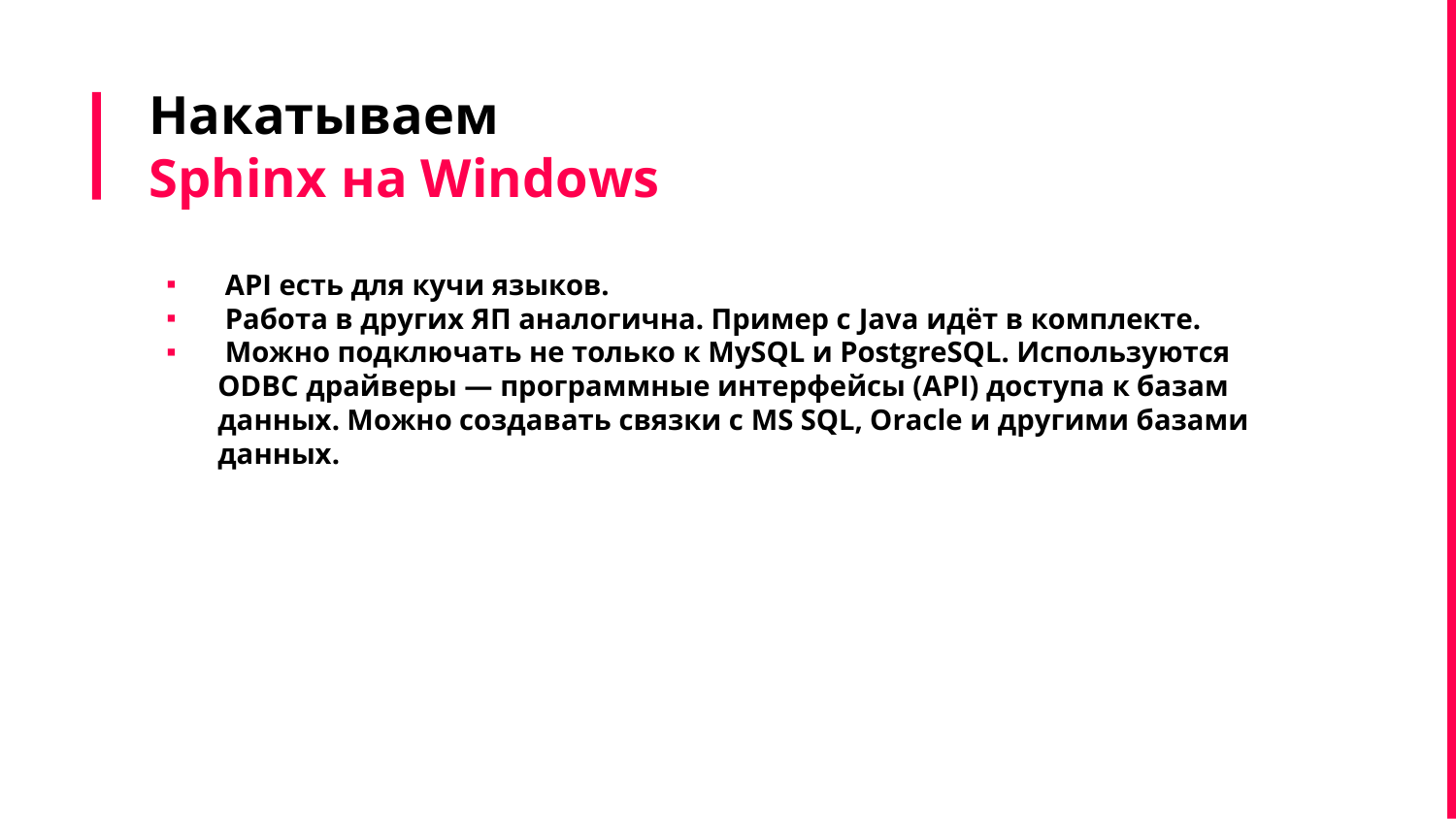

# Накатываем Sphinx на Windows
 API есть для кучи языков.
 Работа в других ЯП аналогична. Пример с Java идёт в комплекте.
 Можно подключать не только к MySQL и PostgreSQL. Используются ODBC драйверы — программные интерфейсы (API) доступа к базам данных. Можно создавать связки с MS SQL, Oracle и другими базами данных.